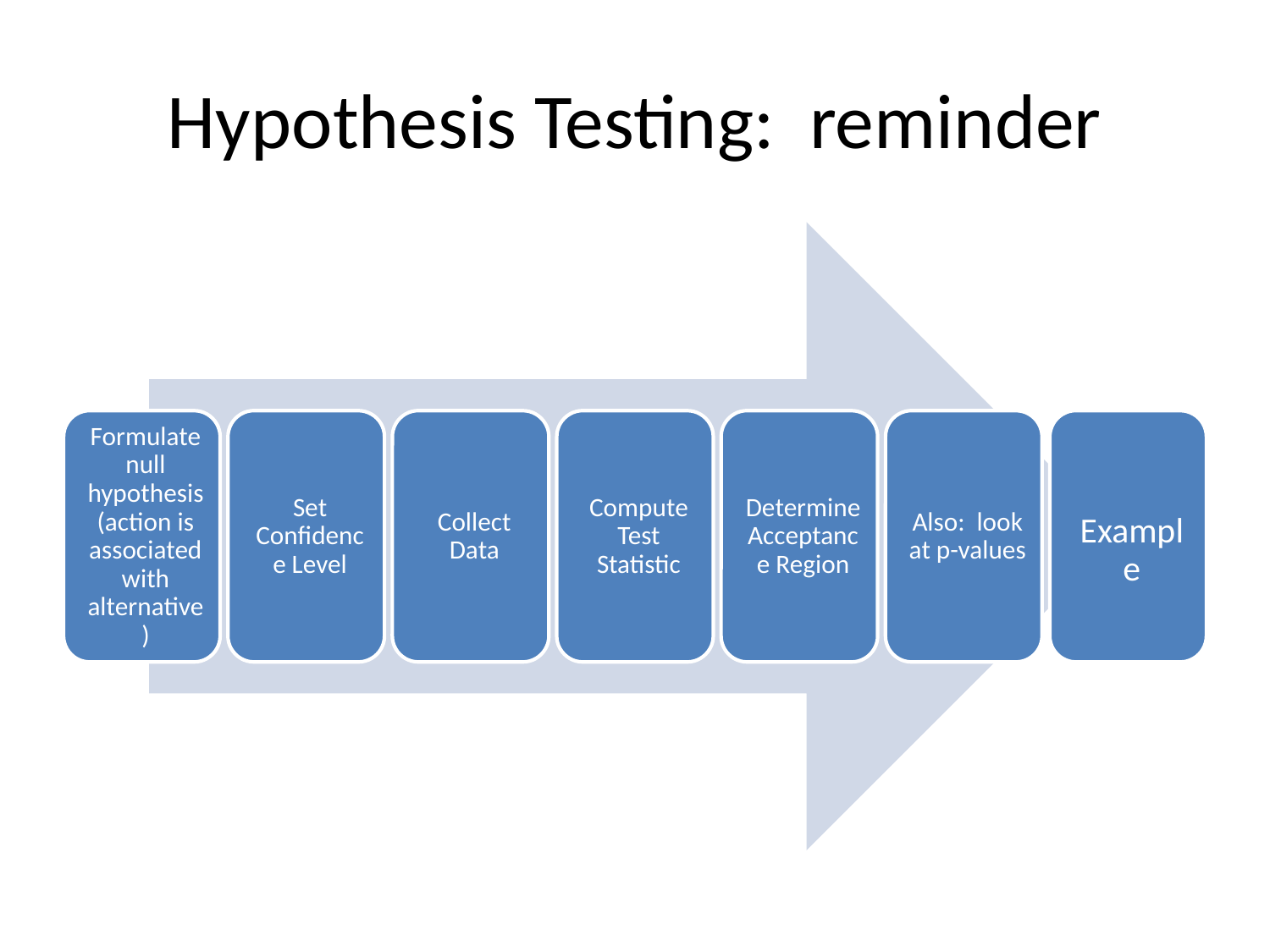

# Hypothesis Testing:  reminder
Formulate null hypothesis (action is associated with alternative)
Set Confidence Level
Collect Data
Compute Test Statistic
Determine Acceptance Region
Also:  look at p-values
Example